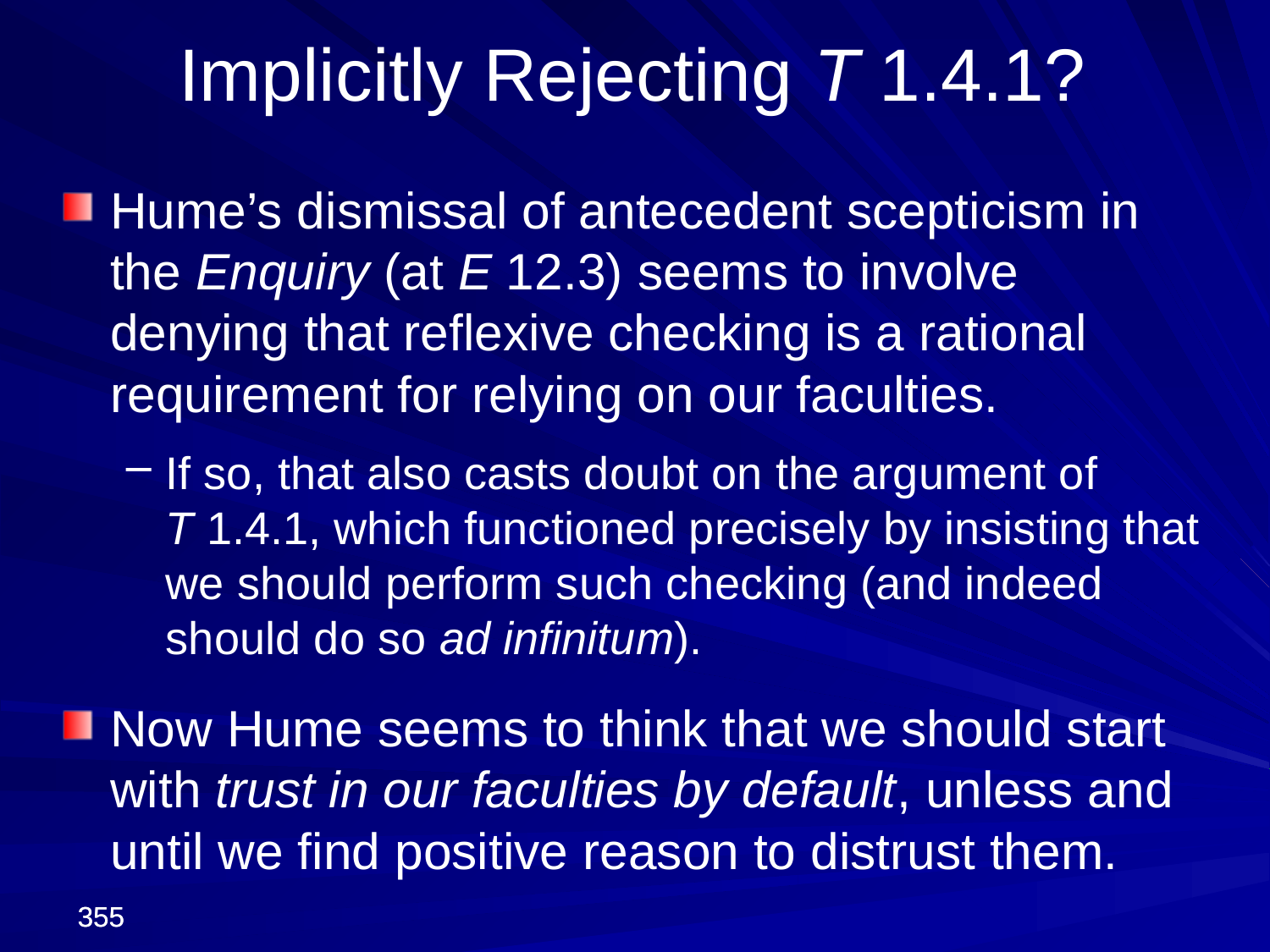

Implicitly Rejecting T 1.4.1?
Hume’s dismissal of antecedent scepticism in the Enquiry (at E 12.3) seems to involve denying that reflexive checking is a rational requirement for relying on our faculties.
If so, that also casts doubt on the argument of
T 1.4.1, which functioned precisely by insisting that we should perform such checking (and indeed should do so ad infinitum).
Now Hume seems to think that we should start with trust in our faculties by default, unless and until we find positive reason to distrust them.
355
355